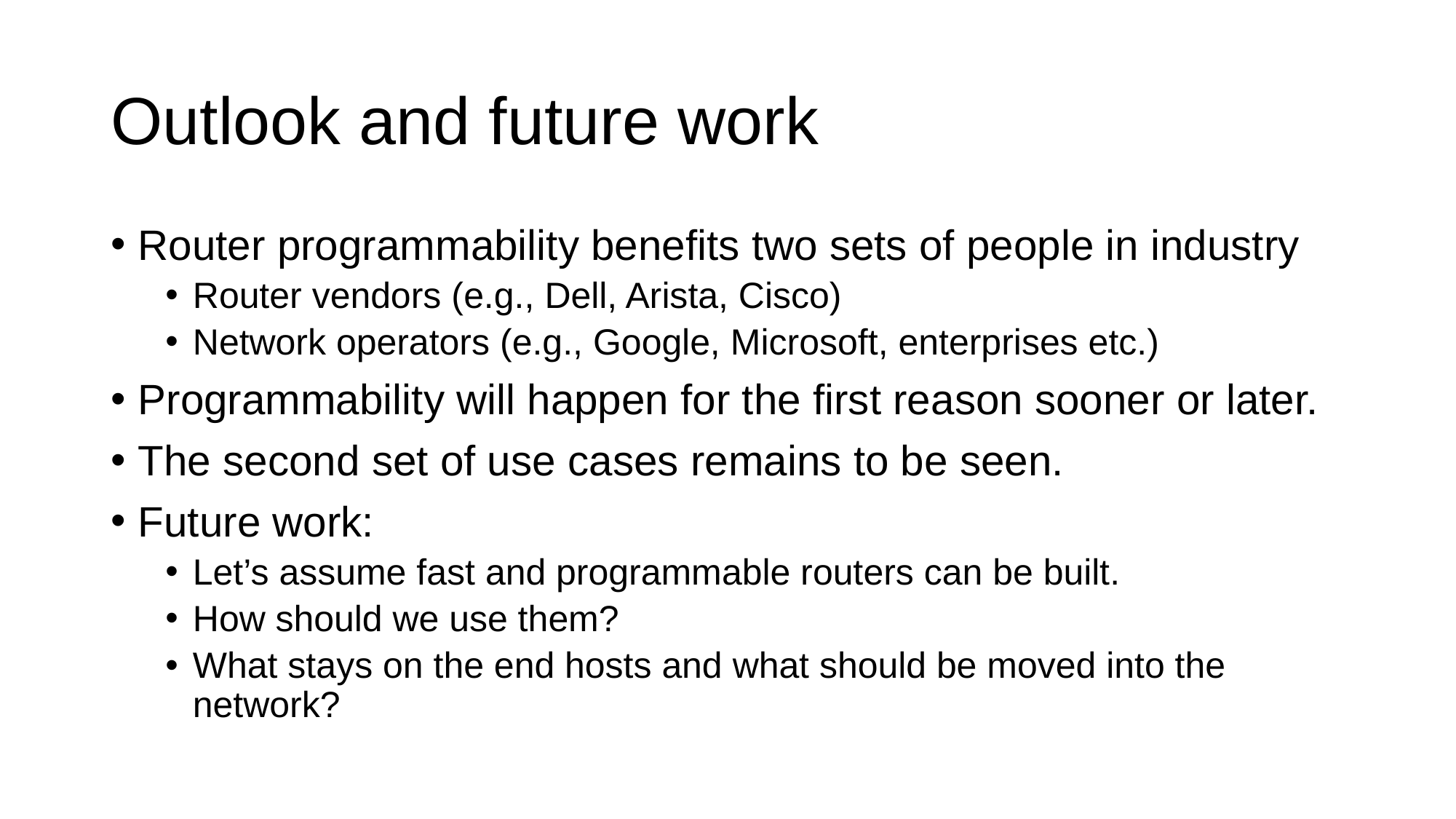

# Outlook and future work
Router programmability benefits two sets of people in industry
Router vendors (e.g., Dell, Arista, Cisco)
Network operators (e.g., Google, Microsoft, enterprises etc.)
Programmability will happen for the first reason sooner or later.
The second set of use cases remains to be seen.
Future work:
Let’s assume fast and programmable routers can be built.
How should we use them?
What stays on the end hosts and what should be moved into the network?